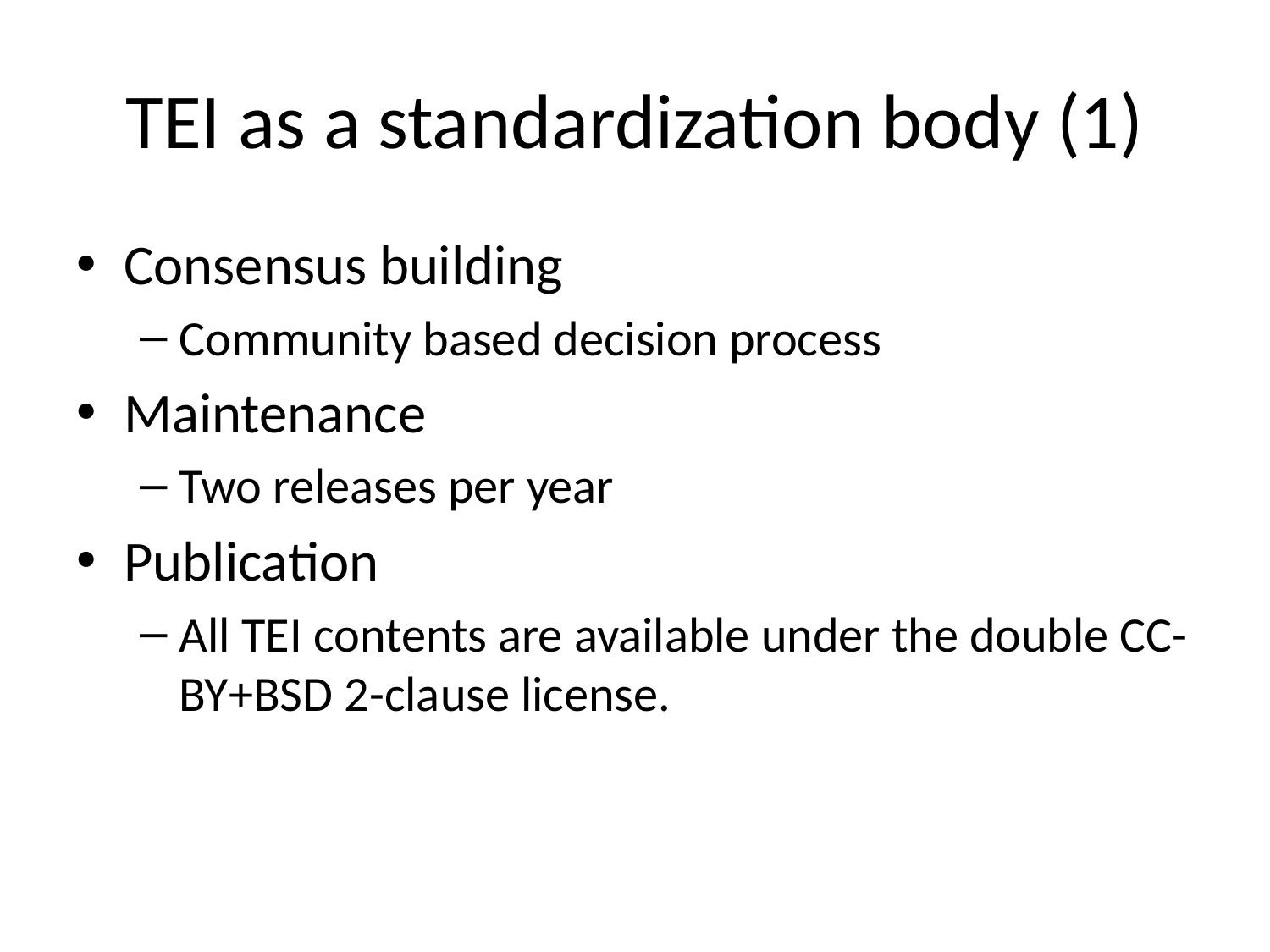

# TEI as a standardization body (1)
Consensus building
Community based decision process
Maintenance
Two releases per year
Publication
All TEI contents are available under the double CC-BY+BSD 2-clause license.